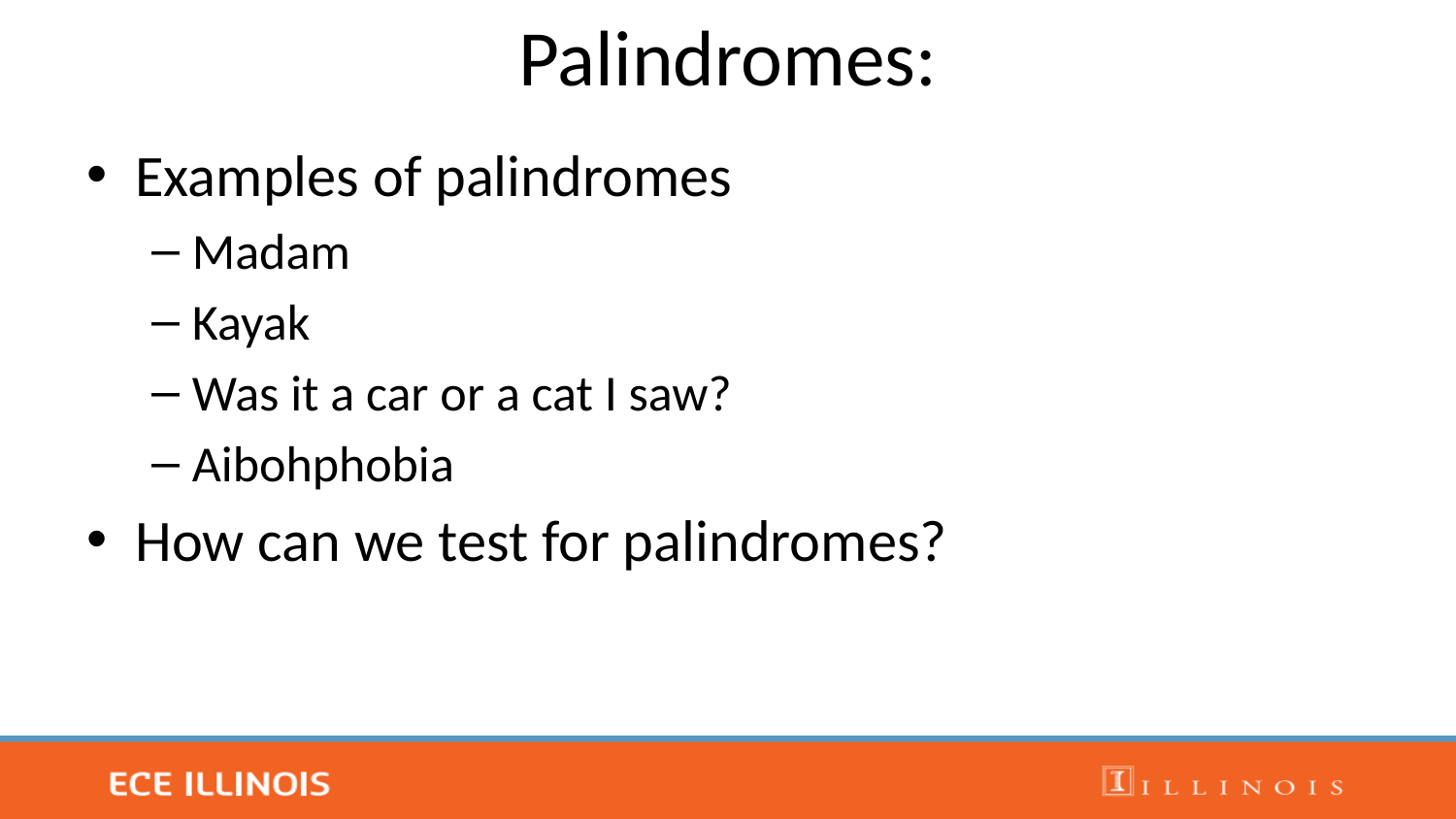

# Palindromes:
Examples of palindromes
Madam
Kayak
Was it a car or a cat I saw?
Aibohphobia
How can we test for palindromes?